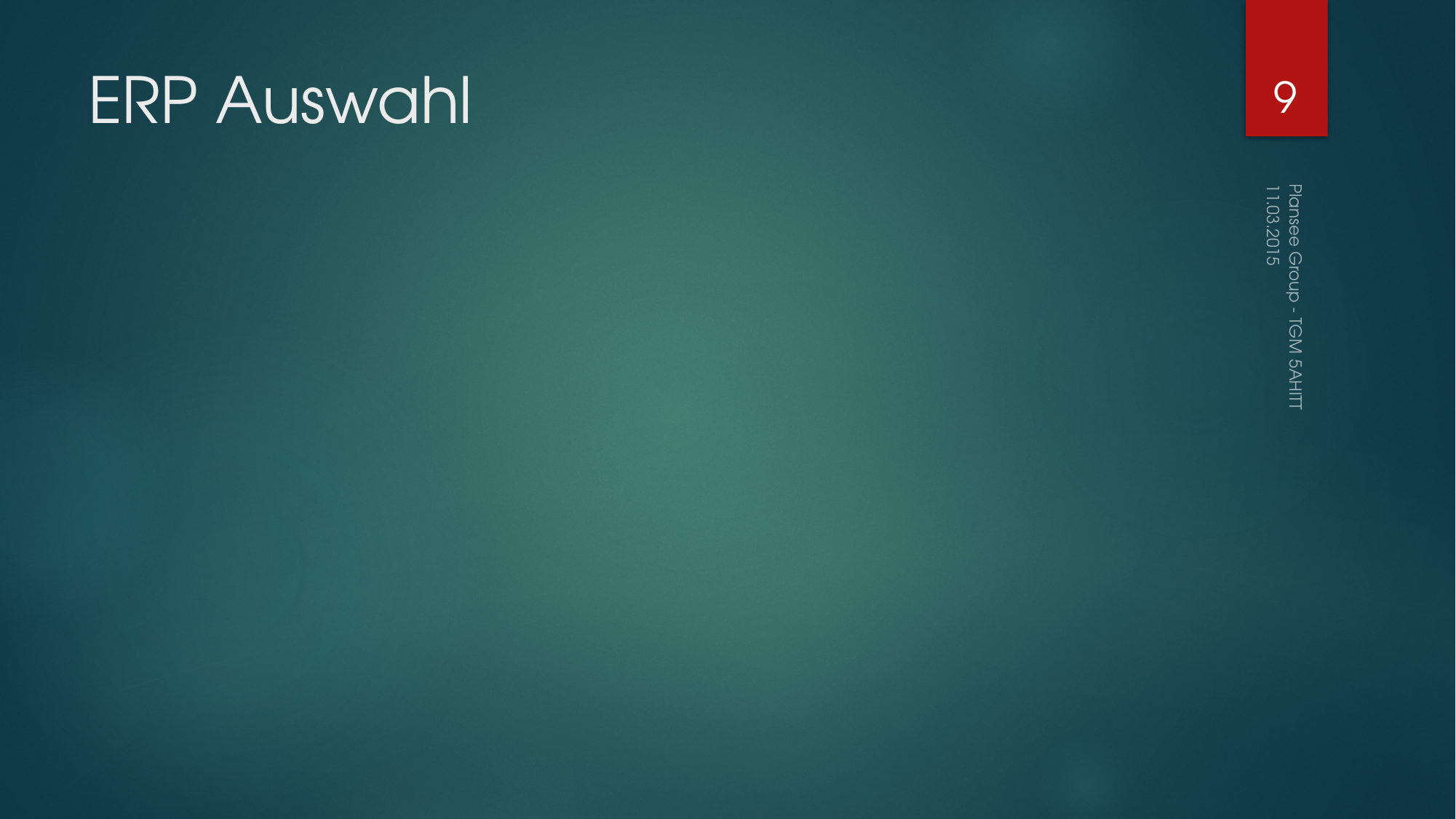

9
# ERP Auswahl
11.03.2015

Plansee Group - TGM 5AHITT